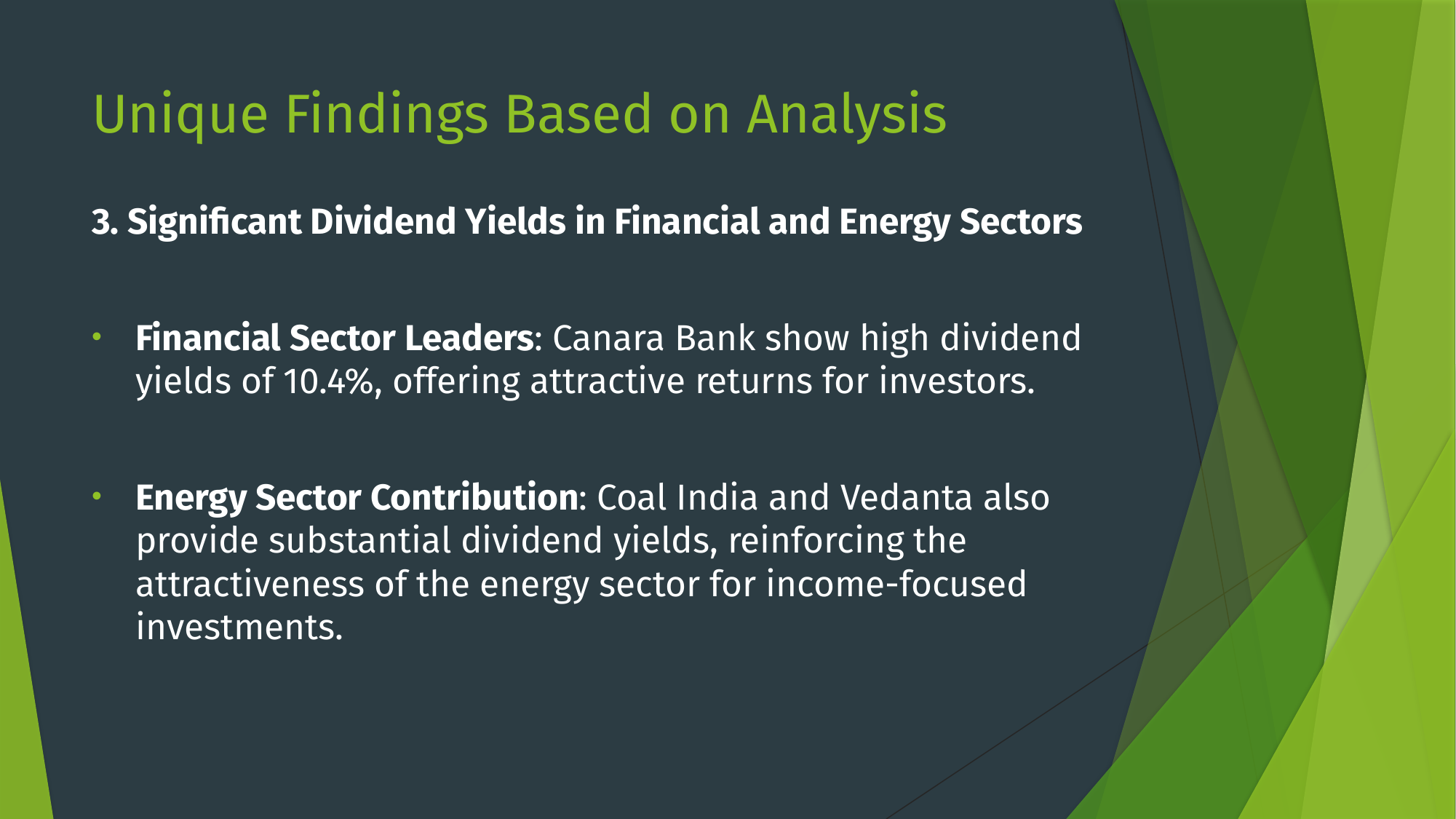

# Unique Findings Based on Analysis
3. Significant Dividend Yields in Financial and Energy Sectors

Financial Sector Leaders: Canara Bank show high dividend yields of 10.4%, offering attractive returns for investors.

Energy Sector Contribution: Coal India and Vedanta also provide substantial dividend yields, reinforcing the attractiveness of the energy sector for income-focused investments.